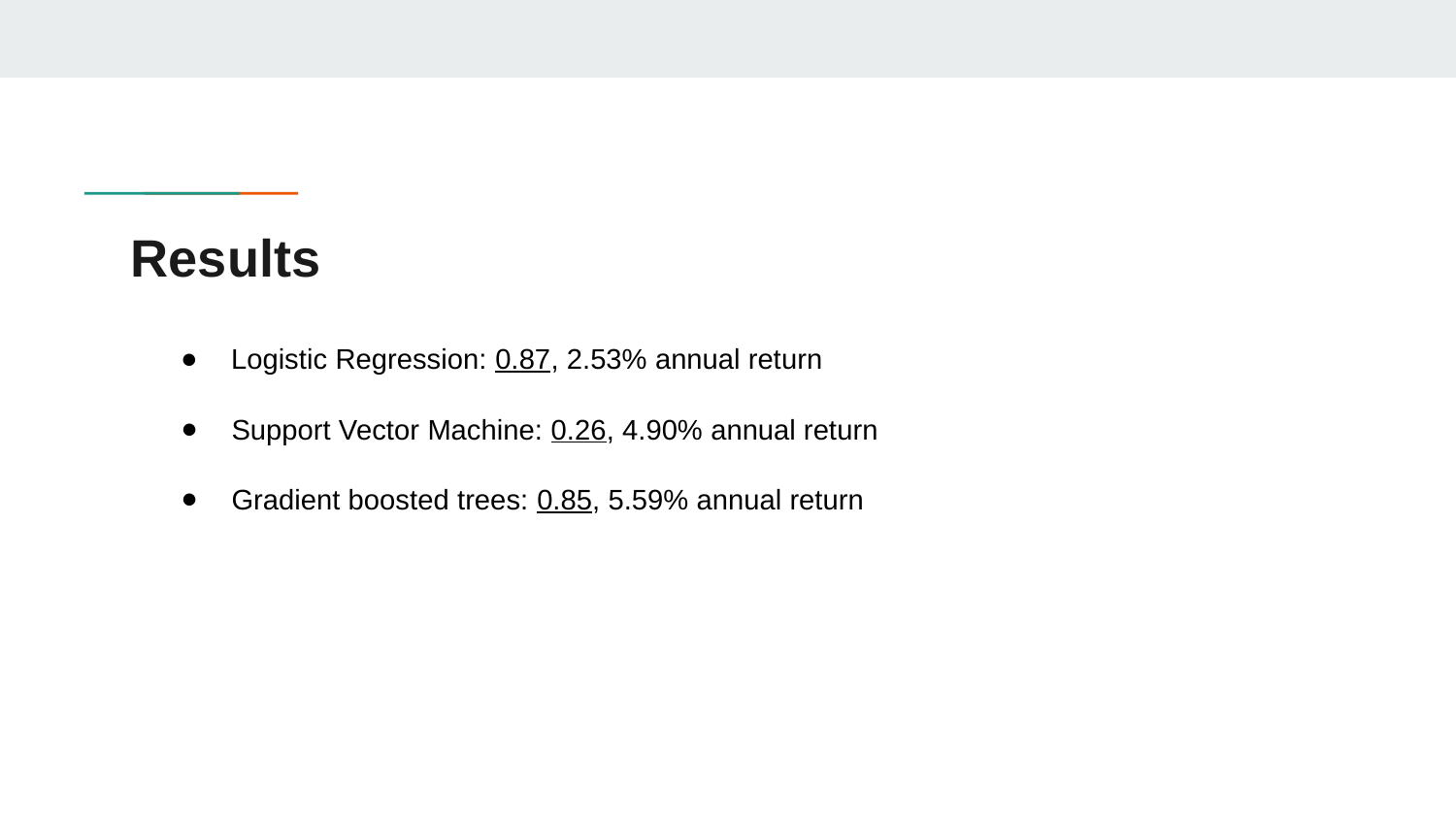

# Results
Logistic Regression: 0.87, 2.53% annual return
Support Vector Machine: 0.26, 4.90% annual return
Gradient boosted trees: 0.85, 5.59% annual return